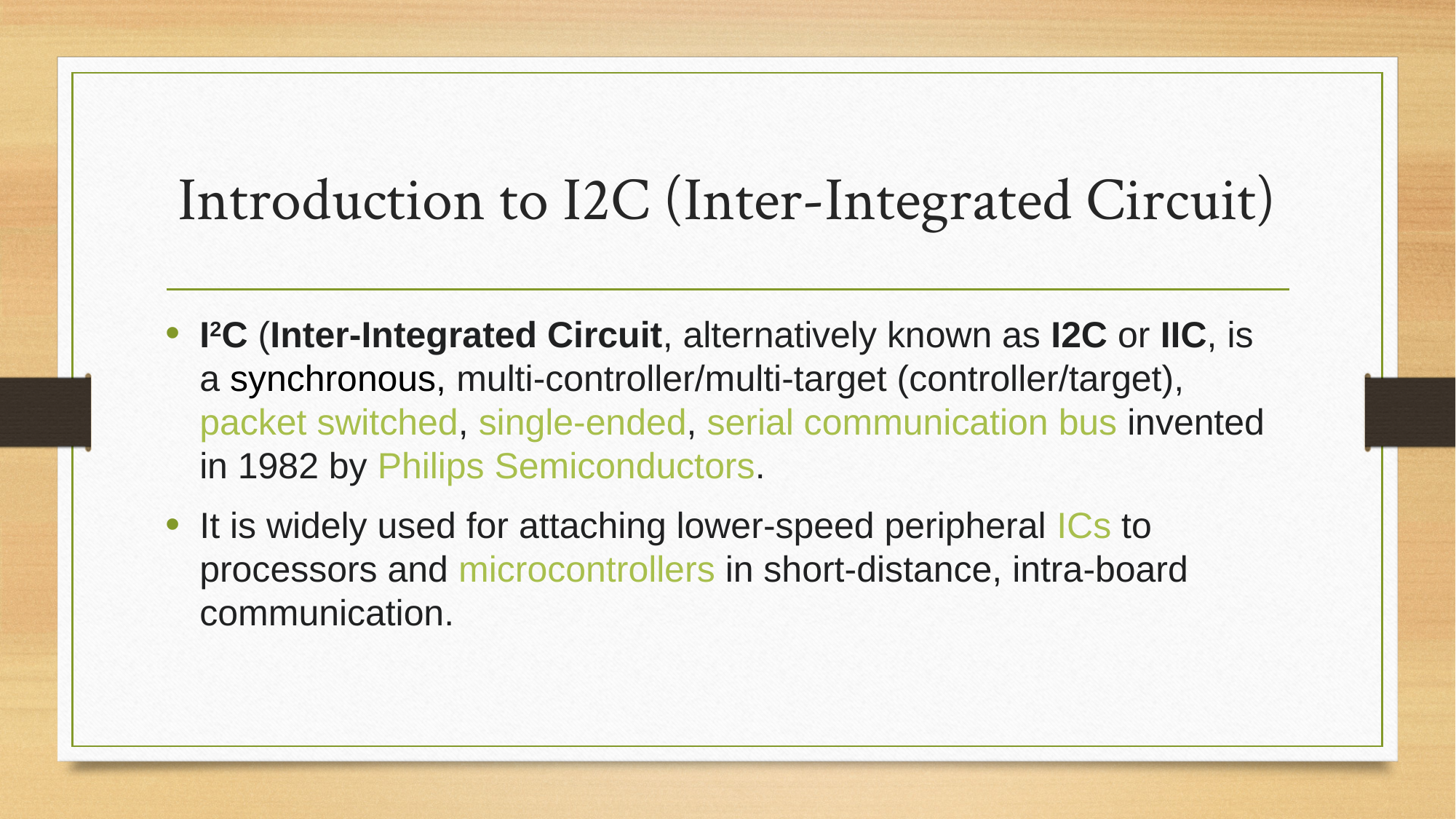

# Introduction to I2C (Inter-Integrated Circuit)
I2C (Inter-Integrated Circuit, alternatively known as I2C or IIC, is a synchronous, multi-controller/multi-target (controller/target), packet switched, single-ended, serial communication bus invented in 1982 by Philips Semiconductors.
It is widely used for attaching lower-speed peripheral ICs to processors and microcontrollers in short-distance, intra-board communication.